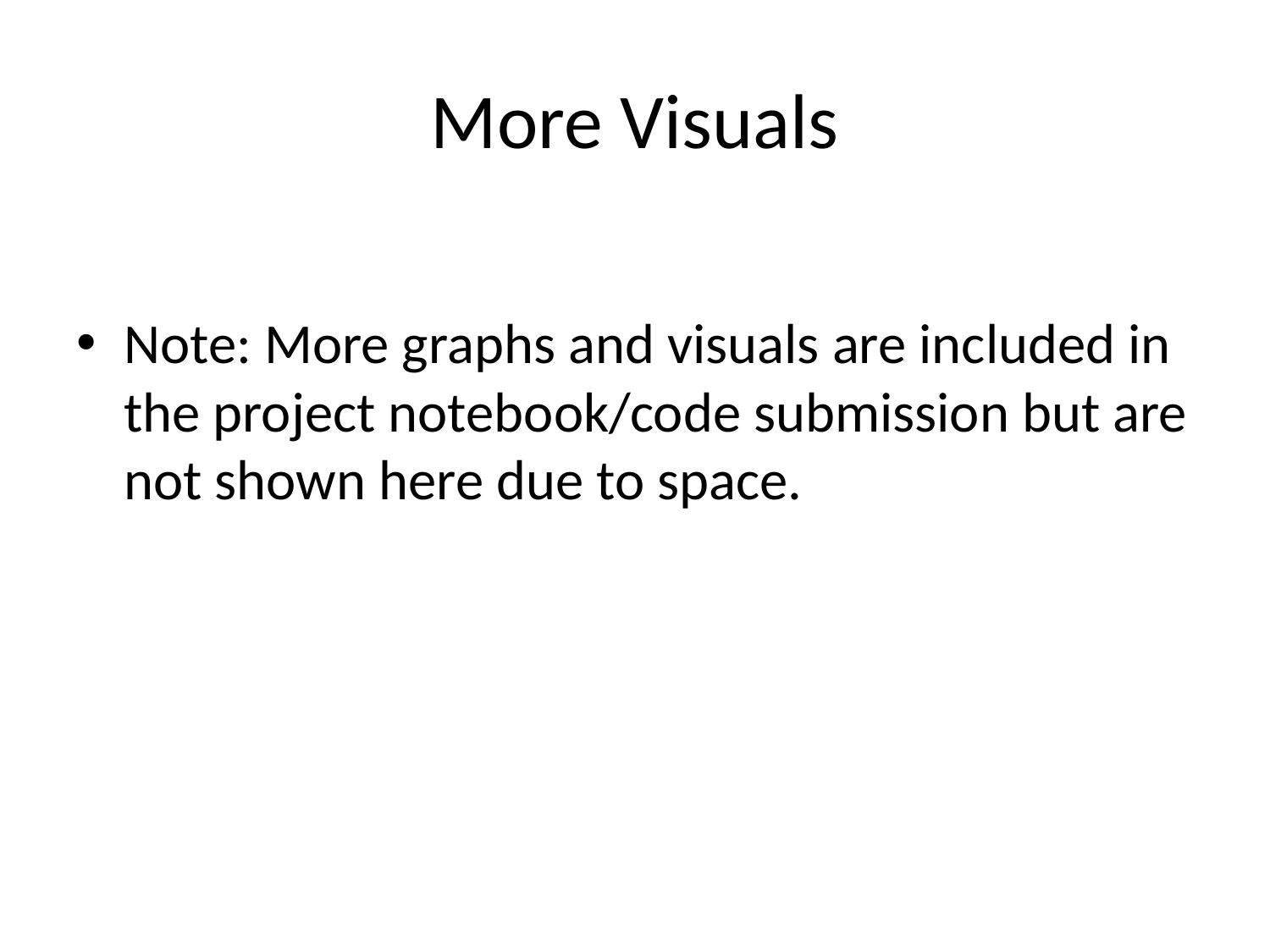

# More Visuals

Note: More graphs and visuals are included in the project notebook/code submission but are not shown here due to space.